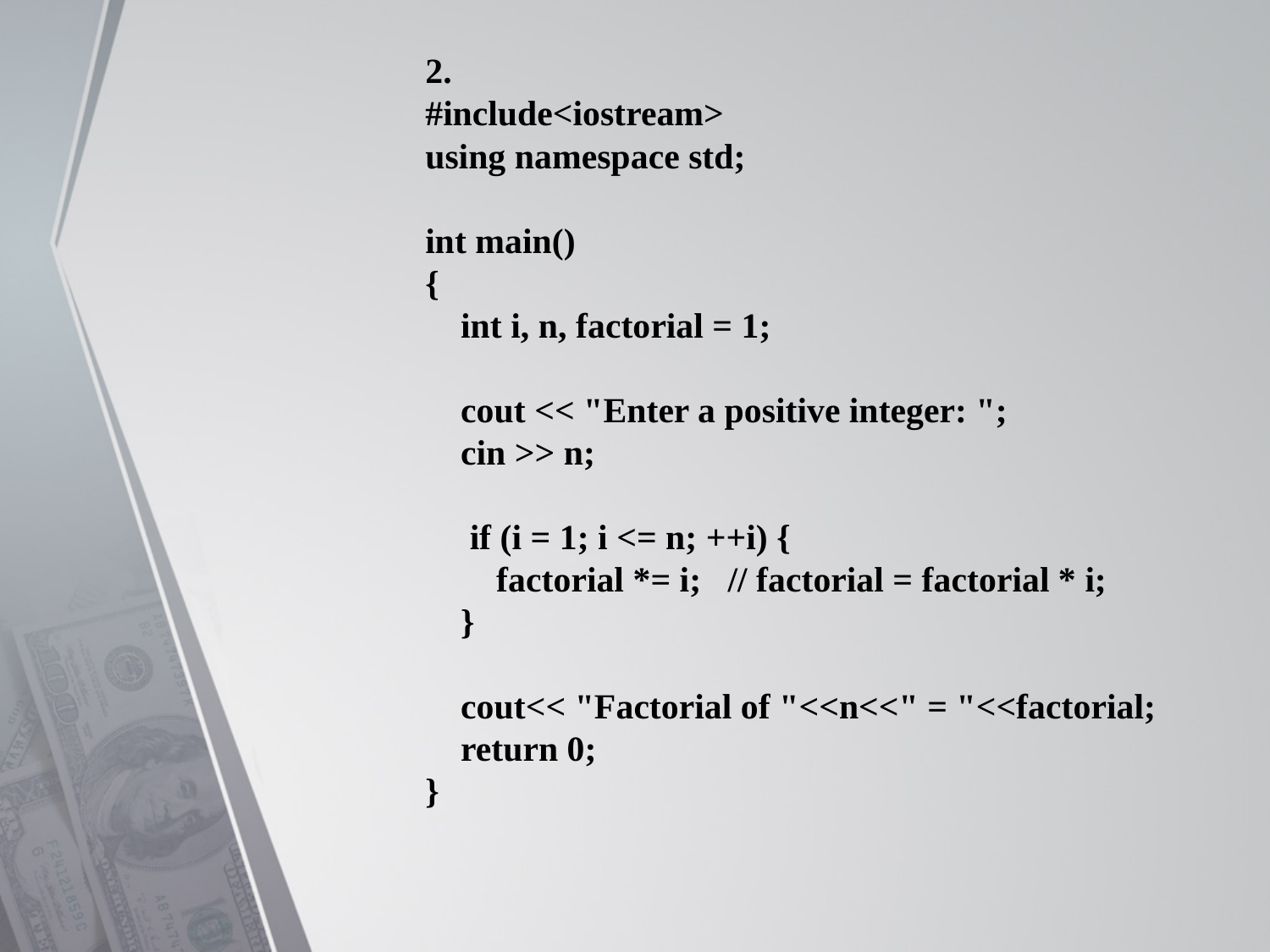

2.
#include<iostream>
using namespace std;

int main()
{
    int i, n, factorial = 1;

    cout << "Enter a positive integer: ";
    cin >> n;

     if (i = 1; i <= n; ++i) {
        factorial *= i;   // factorial = factorial * i;
    }

    cout<< "Factorial of "<<n<<" = "<<factorial;
    return 0;
}